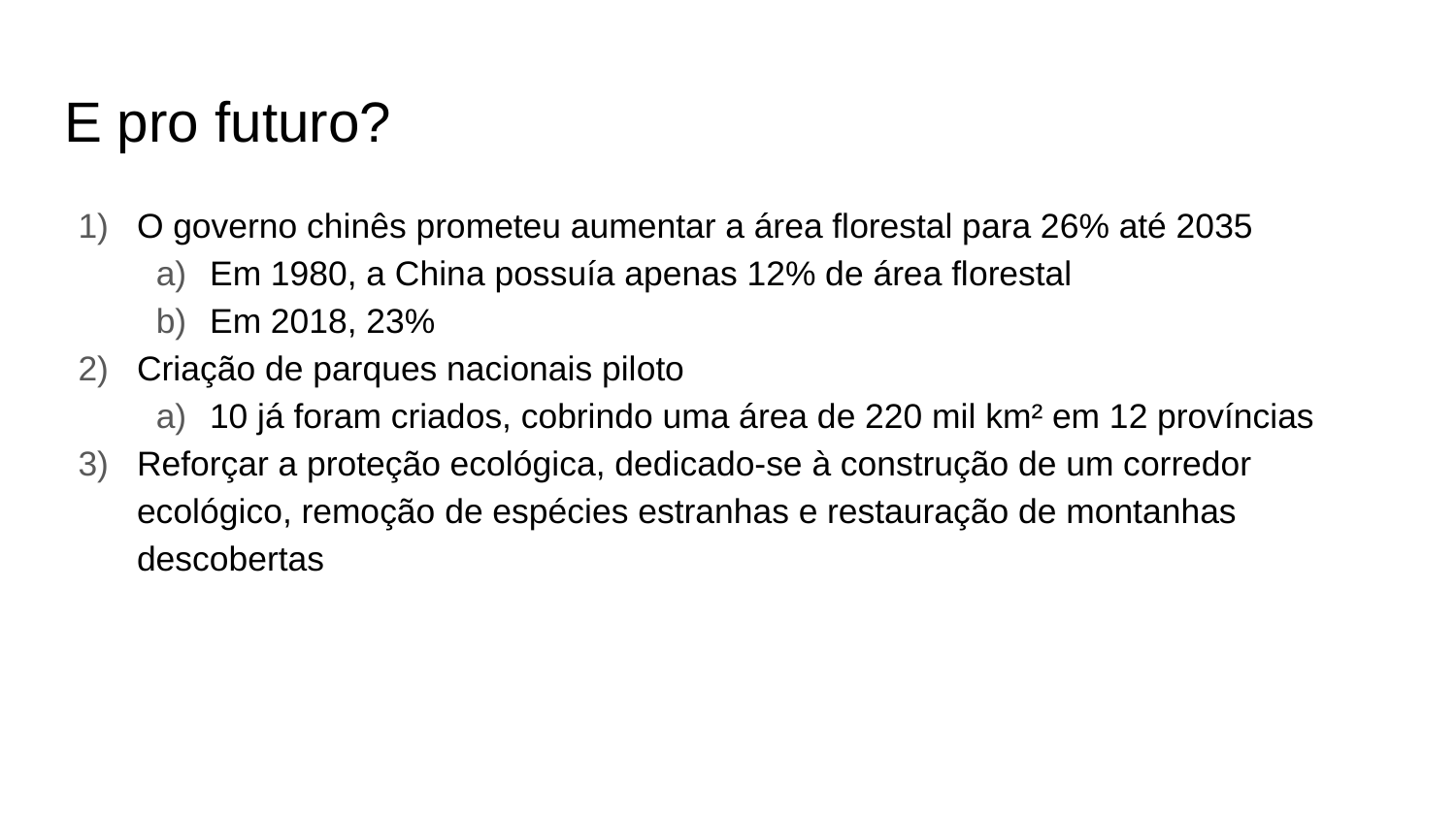

# E pro futuro?
O governo chinês prometeu aumentar a área florestal para 26% até 2035
Em 1980, a China possuía apenas 12% de área florestal
Em 2018, 23%
Criação de parques nacionais piloto
10 já foram criados, cobrindo uma área de 220 mil km² em 12 províncias
Reforçar a proteção ecológica, dedicado-se à construção de um corredor ecológico, remoção de espécies estranhas e restauração de montanhas descobertas